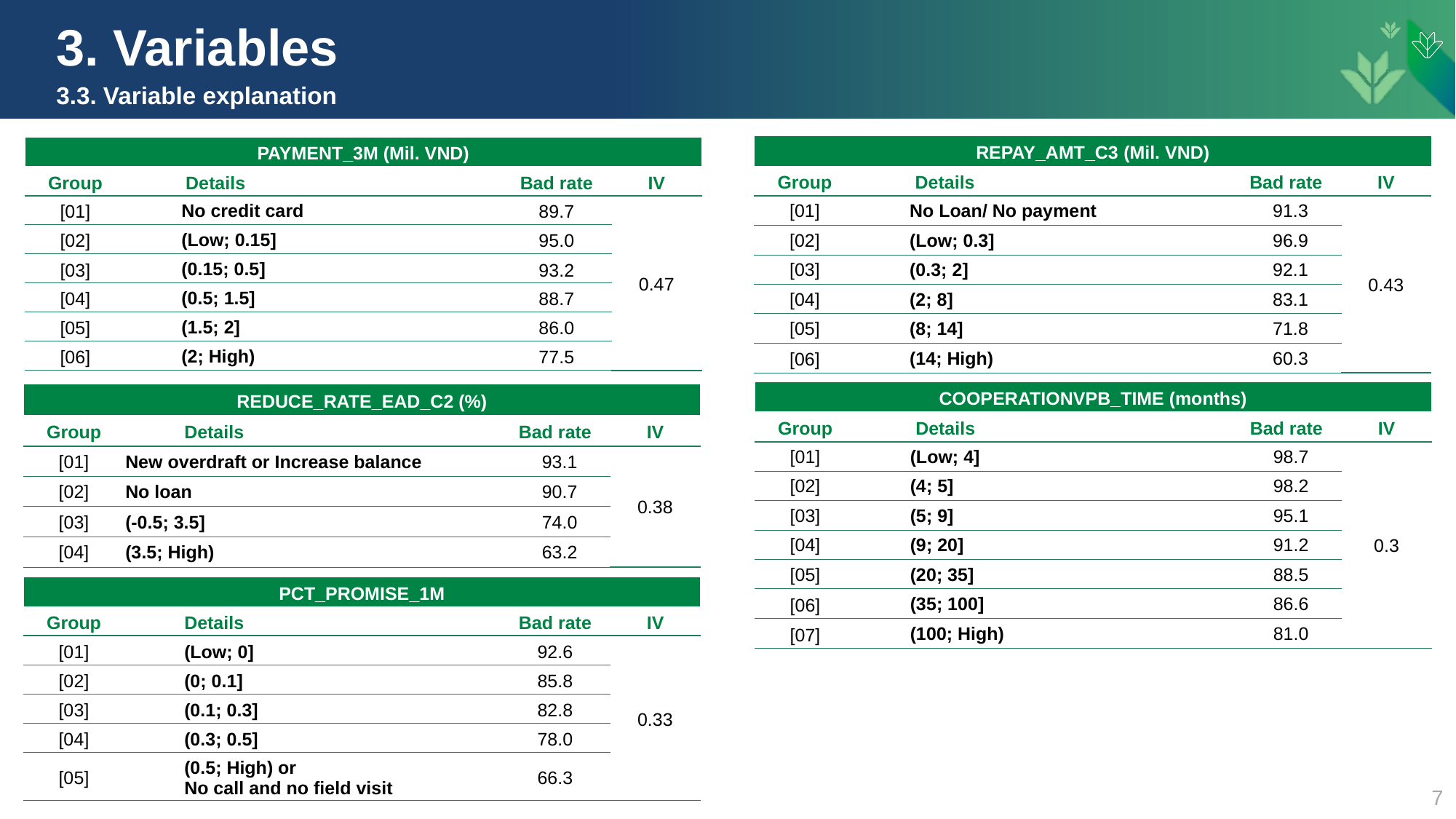

# 3. Variables
3.3. Variable explanation
| REPAY\_AMT\_C3 (Mil. VND) |  |  |  |
| --- | --- | --- | --- |
| Group | Details | Bad rate | IV |
| [01] | No Loan/ No payment | 91.3 | 0.43 |
| [02] | (Low; 0.3] | 96.9 |  |
| [03] | (0.3; 2] | 92.1 |  |
| [04] | (2; 8] | 83.1 |  |
| [05] | (8; 14] | 71.8 |  |
| [06] | (14; High) | 60.3 |  |
| PAYMENT\_3M (Mil. VND) |  |  |  |
| --- | --- | --- | --- |
| Group | Details | Bad rate | IV |
| [01] | No credit card | 89.7 | 0.47 |
| [02] | (Low; 0.15] | 95.0 |  |
| [03] | (0.15; 0.5] | 93.2 |  |
| [04] | (0.5; 1.5] | 88.7 |  |
| [05] | (1.5; 2] | 86.0 |  |
| [06] | (2; High) | 77.5 |  |
| COOPERATIONVPB\_TIME (months) |  |  |  |
| --- | --- | --- | --- |
| Group | Details | Bad rate | IV |
| [01] | (Low; 4] | 98.7 | 0.3 |
| [02] | (4; 5] | 98.2 |  |
| [03] | (5; 9] | 95.1 |  |
| [04] | (9; 20] | 91.2 |  |
| [05] | (20; 35] | 88.5 |  |
| [06] | (35; 100] | 86.6 |  |
| [07] | (100; High) | 81.0 |  |
| REDUCE\_RATE\_EAD\_C2 (%) |  |  |  |
| --- | --- | --- | --- |
| Group | Details | Bad rate | IV |
| [01] | New overdraft or Increase balance | 93.1 | 0.38 |
| [02] | No loan | 90.7 |  |
| [03] | (-0.5; 3.5] | 74.0 |  |
| [04] | (3.5; High) | 63.2 |  |
| PCT\_PROMISE\_1M |  |  |  |
| --- | --- | --- | --- |
| Group | Details | Bad rate | IV |
| [01] | (Low; 0] | 92.6 | 0.33 |
| [02] | (0; 0.1] | 85.8 |  |
| [03] | (0.1; 0.3] | 82.8 |  |
| [04] | (0.3; 0.5] | 78.0 |  |
| [05] | (0.5; High) or No call and no field visit | 66.3 |  |
7